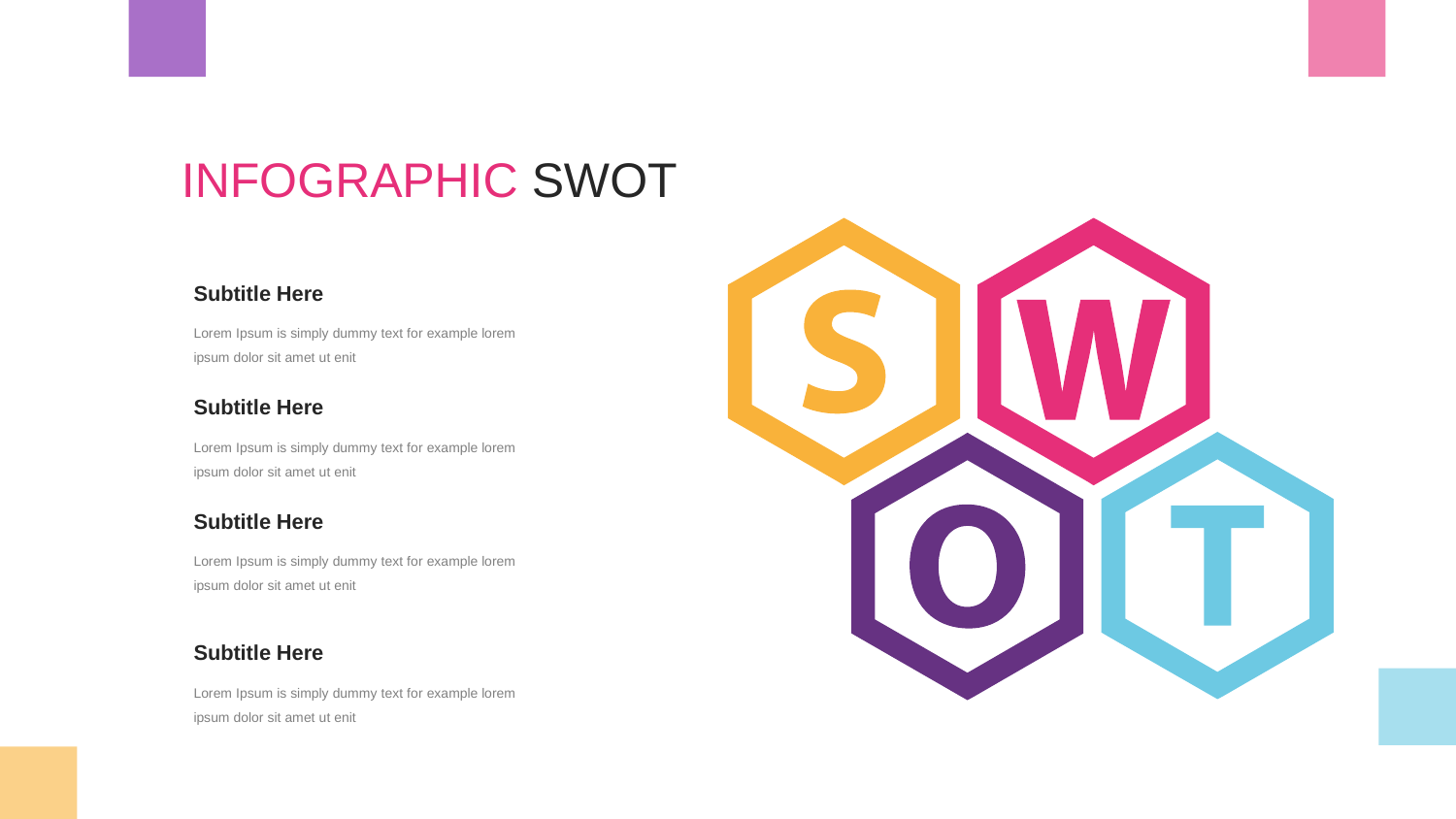

INFOGRAPHIC SWOT

Subtitle Here
Lorem Ipsum is simply dummy text for example lorem ipsum dolor sit amet ut enit
Subtitle Here
Lorem Ipsum is simply dummy text for example lorem ipsum dolor sit amet ut enit

Subtitle Here
Lorem Ipsum is simply dummy text for example lorem ipsum dolor sit amet ut enit
Subtitle Here

Lorem Ipsum is simply dummy text for example lorem ipsum dolor sit amet ut enit